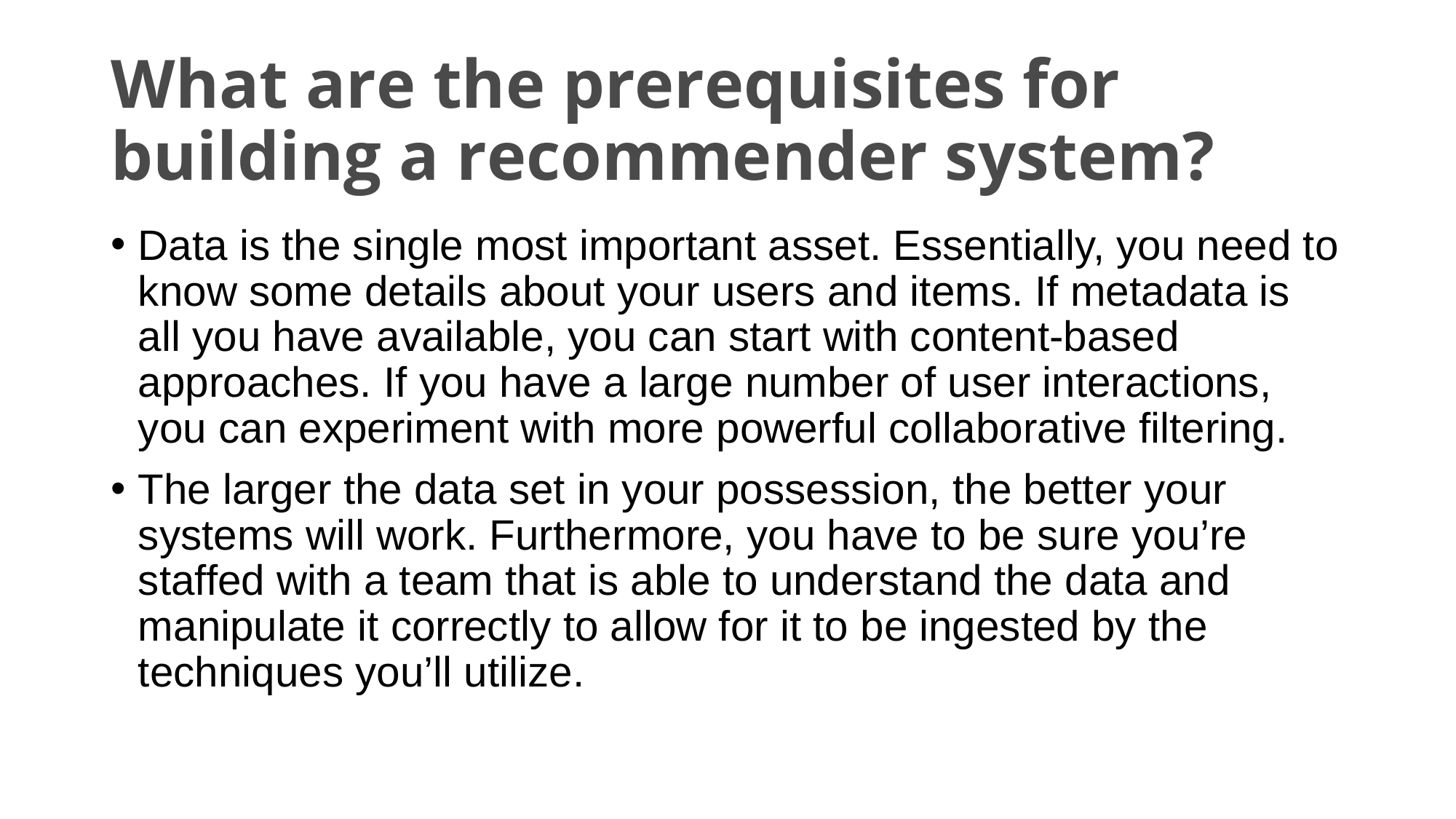

# What are the prerequisites for building a recommender system?
Data is the single most important asset. Essentially, you need to know some details about your users and items. If metadata is all you have available, you can start with content-based approaches. If you have a large number of user interactions, you can experiment with more powerful collaborative filtering.
The larger the data set in your possession, the better your systems will work. Furthermore, you have to be sure you’re staffed with a team that is able to understand the data and manipulate it correctly to allow for it to be ingested by the techniques you’ll utilize.